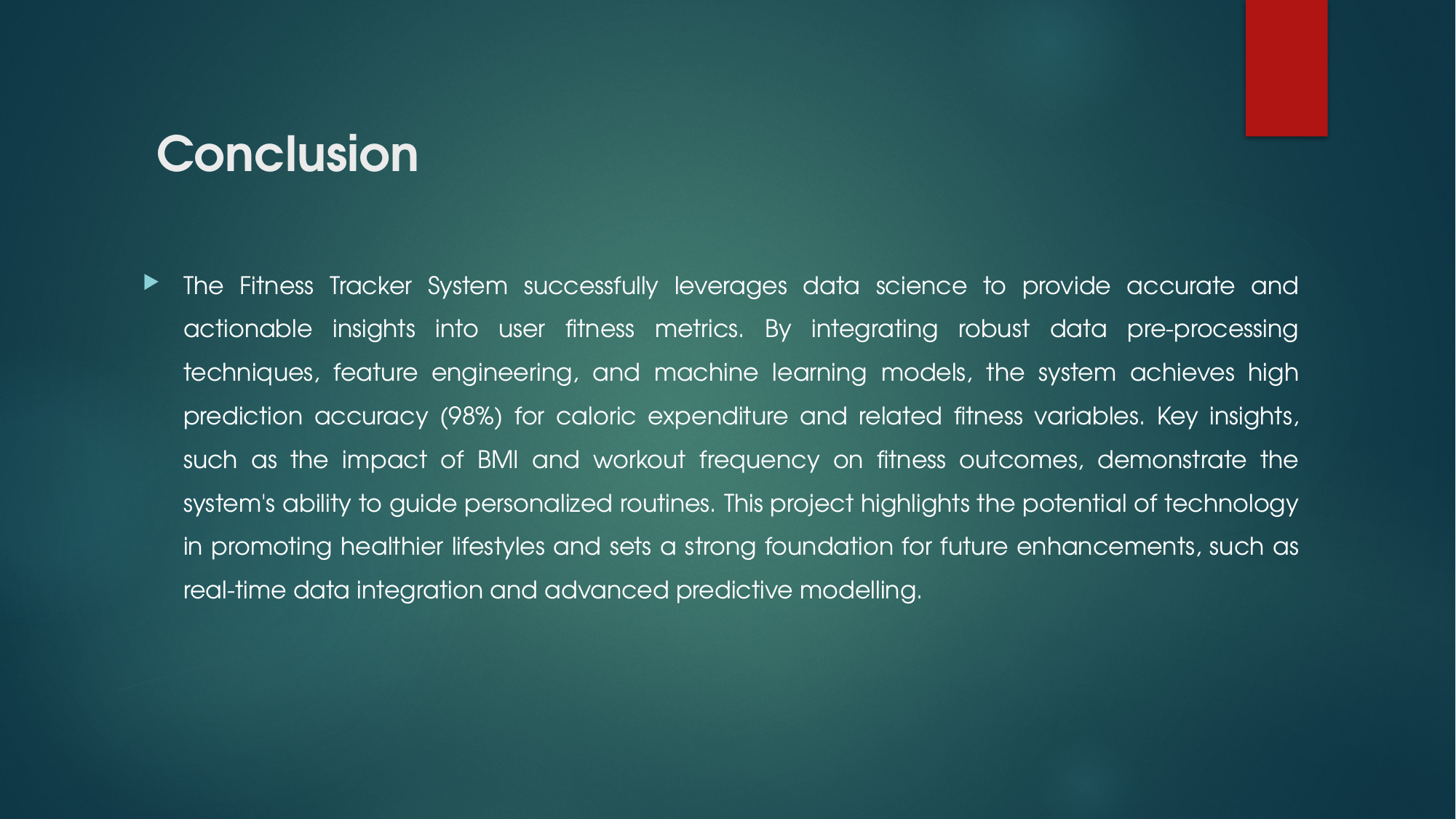

# Conclusion
The Fitness Tracker System successfully leverages data science to provide accurate and actionable insights into user fitness metrics. By integrating robust data pre-processing techniques, feature engineering, and machine learning models, the system achieves high prediction accuracy (98%) for caloric expenditure and related fitness variables. Key insights, such as the impact of BMI and workout frequency on fitness outcomes, demonstrate the system's ability to guide personalized routines. This project highlights the potential of technology in promoting healthier lifestyles and sets a strong foundation for future enhancements, such as real-time data integration and advanced predictive modelling.